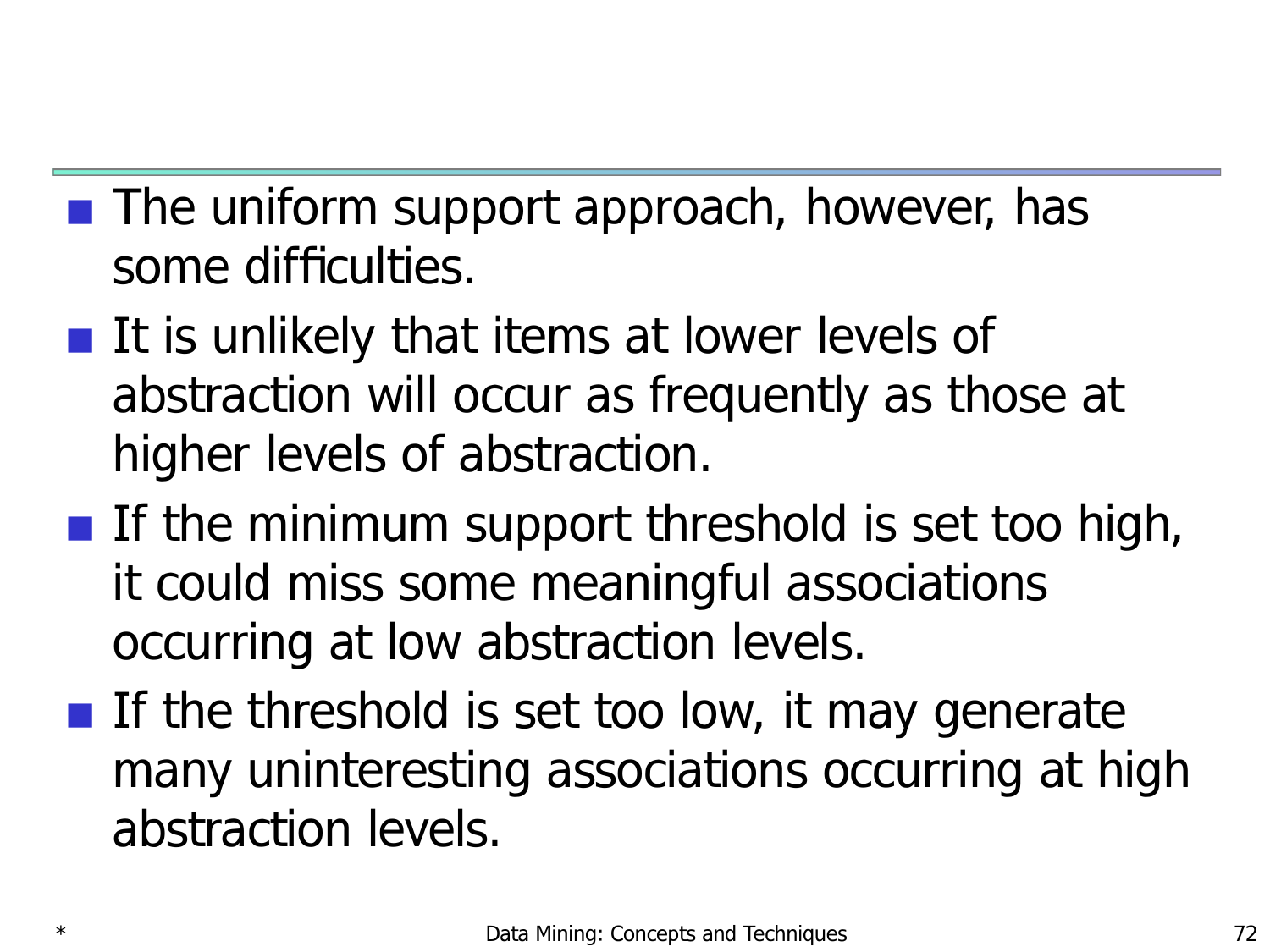

#
The uniform support approach, however, has some difficulties.
It is unlikely that items at lower levels of abstraction will occur as frequently as those at higher levels of abstraction.
If the minimum support threshold is set too high, it could miss some meaningful associations occurring at low abstraction levels.
If the threshold is set too low, it may generate many uninteresting associations occurring at high abstraction levels.
*
Data Mining: Concepts and Techniques
72